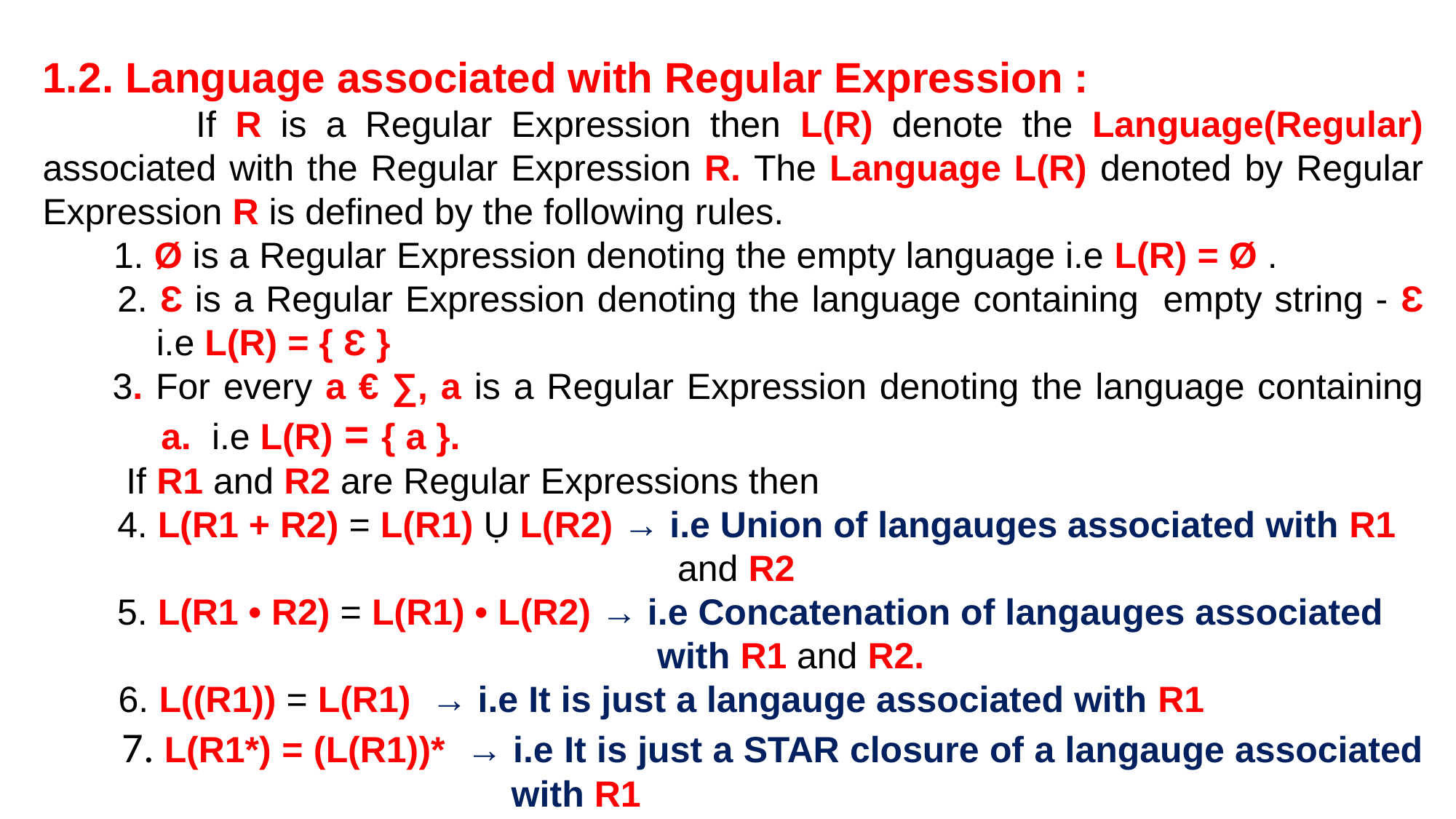

1.2. Language associated with Regular Expression :
        If R is a Regular Expression then L(R) denote the Language(Regular) associated with the Regular Expression R. The Language L(R) denoted by Regular Expression R is defined by the following rules.
1. Ø is a Regular Expression denoting the empty language i.e L(R) = Ø .
2. Ԑ is a Regular Expression denoting the language containing  empty string - Ԑ i.e L(R) = { Ԑ }
3. For every a € ∑, a is a Regular Expression denoting the language containing a.  i.e L(R) = { a }.
 If R1 and R2 are Regular Expressions then
4. L(R1 + R2) = L(R1) Ụ L(R2) → i.e Union of langauges associated with R1
                                                       and R2
5. L(R1 • R2) = L(R1) • L(R2) → i.e Concatenation of langauges associated
                                                     with R1 and R2.
6. L((R1)) = L(R1)  → i.e It is just a langauge associated with R1
        7. L(R1*) = (L(R1))*  → i.e It is just a STAR closure of a langauge associated
                                              with R1